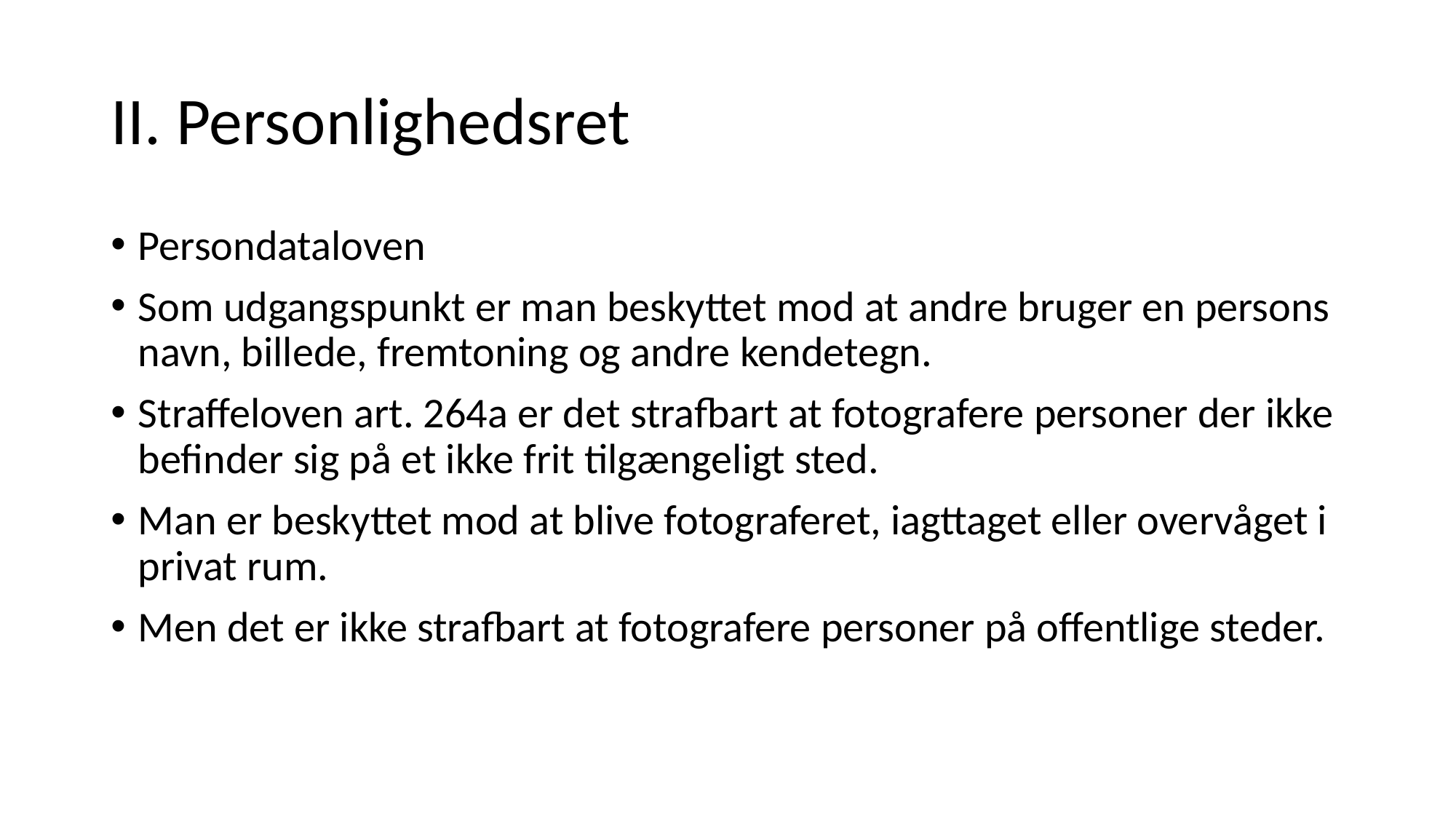

# II. Personlighedsret
Persondataloven
Som udgangspunkt er man beskyttet mod at andre bruger en persons navn, billede, fremtoning og andre kendetegn.
Straffeloven art. 264a er det strafbart at fotografere personer der ikke befinder sig på et ikke frit tilgængeligt sted.
Man er beskyttet mod at blive fotograferet, iagttaget eller overvåget i privat rum.
Men det er ikke strafbart at fotografere personer på offentlige steder.